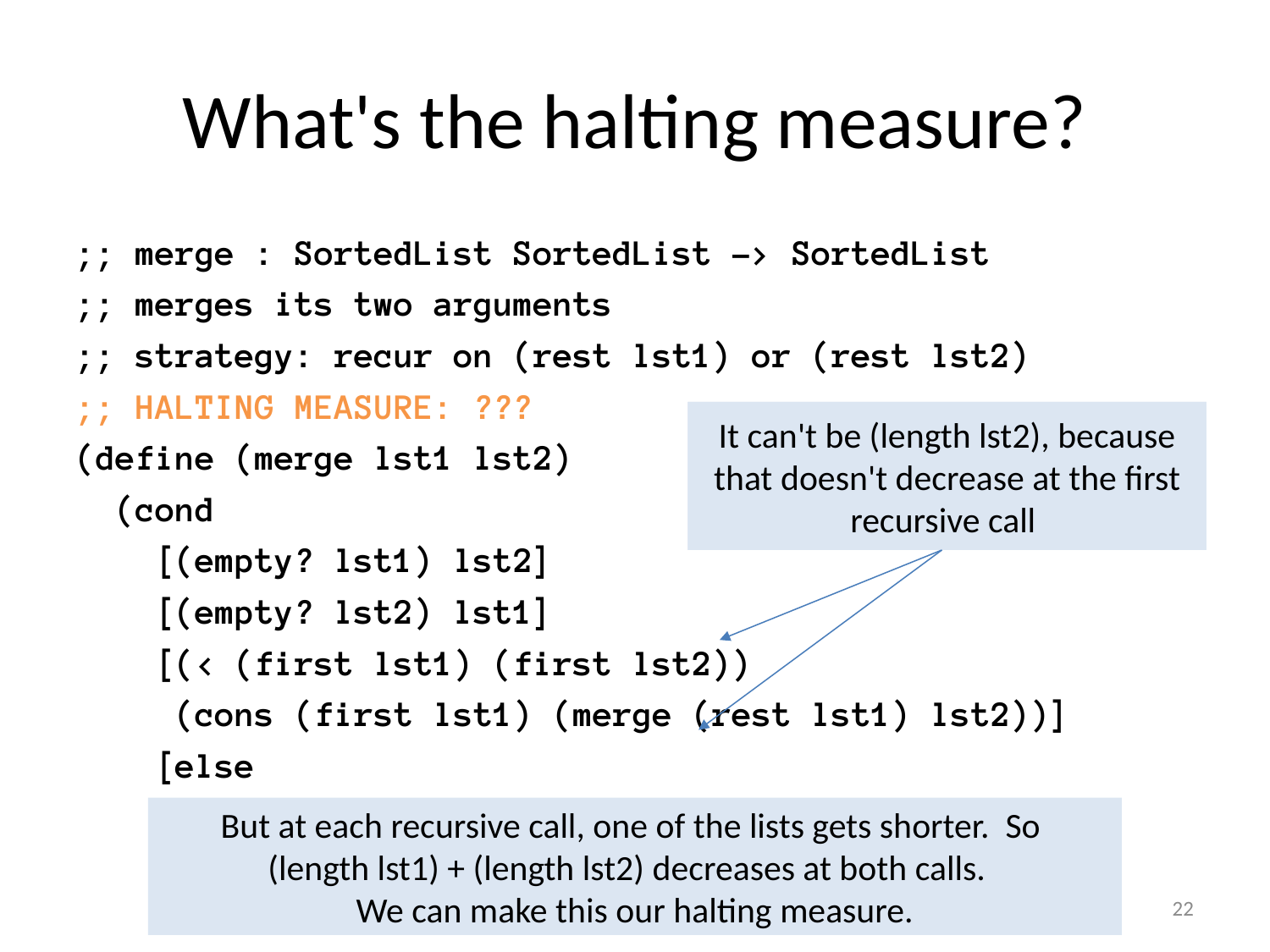

# What's the halting measure?
;; merge : SortedList SortedList -> SortedList
;; merges its two arguments
;; strategy: recur on (rest lst1) or (rest lst2)
;; HALTING MEASURE: ???
(define (merge lst1 lst2)
  (cond
    [(empty? lst1) lst2]
    [(empty? lst2) lst1]
    [(< (first lst1) (first lst2))
     (cons (first lst1) (merge (rest lst1) lst2))]
    [else
     (cons (first lst2) (merge lst1 (rest lst2)))]))
It can't be (length lst1), because that doesn't decrease at the second recursive call
It can't be (length lst2), because that doesn't decrease at the first recursive call
But at each recursive call, one of the lists gets shorter.  So
(length lst1) + (length lst2) decreases at both calls.
We can make this our halting measure.
22